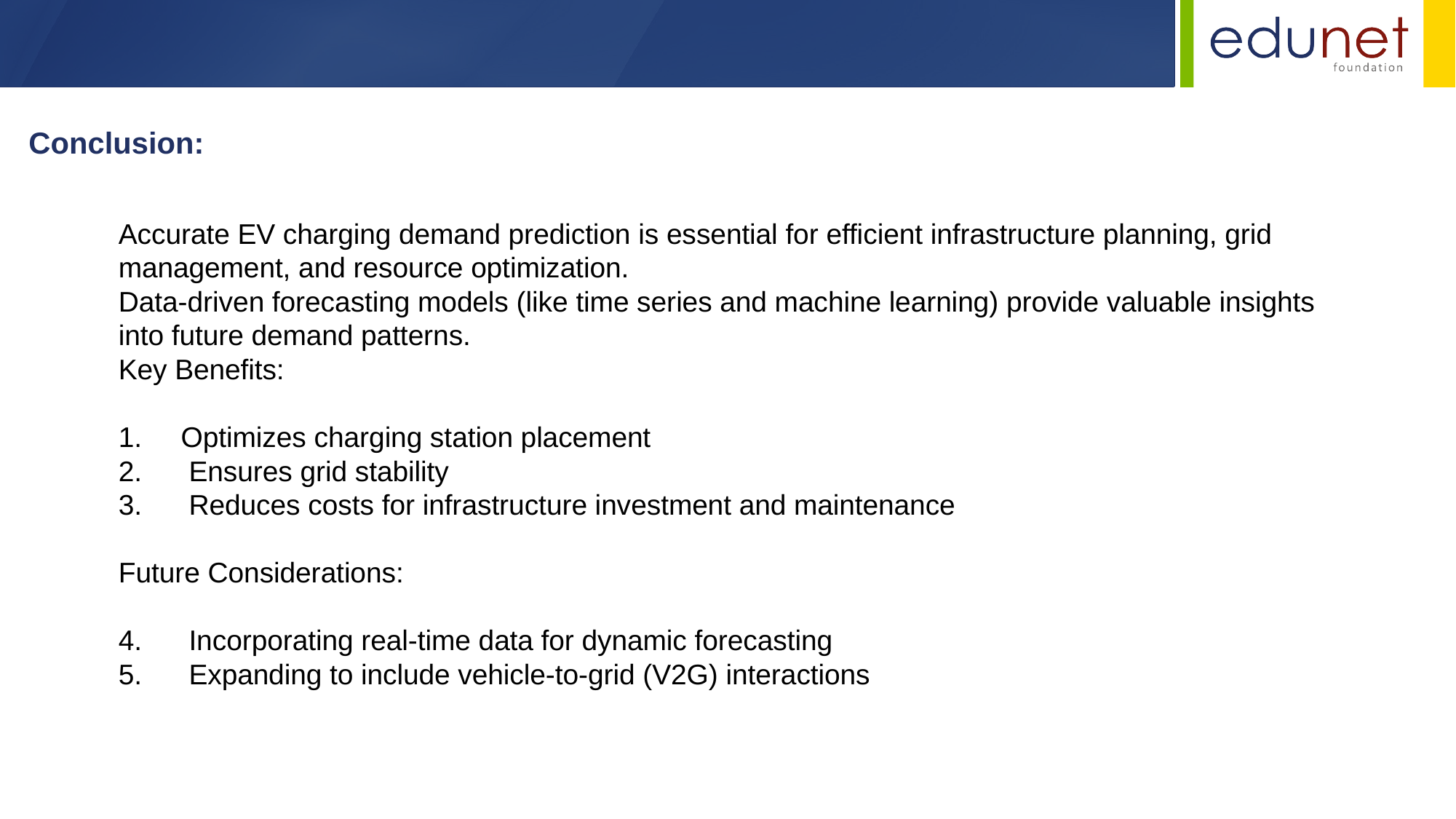

Conclusion:

Accurate EV charging demand prediction is essential for efficient infrastructure planning, grid management, and resource optimization.
Data-driven forecasting models (like time series and machine learning) provide valuable insights into future demand patterns.
Key Benefits:

 Optimizes charging station placement
  Ensures grid stability
  Reduces costs for infrastructure investment and maintenance

Future Considerations:

  Incorporating real-time data for dynamic forecasting
  Expanding to include vehicle-to-grid (V2G) interactions